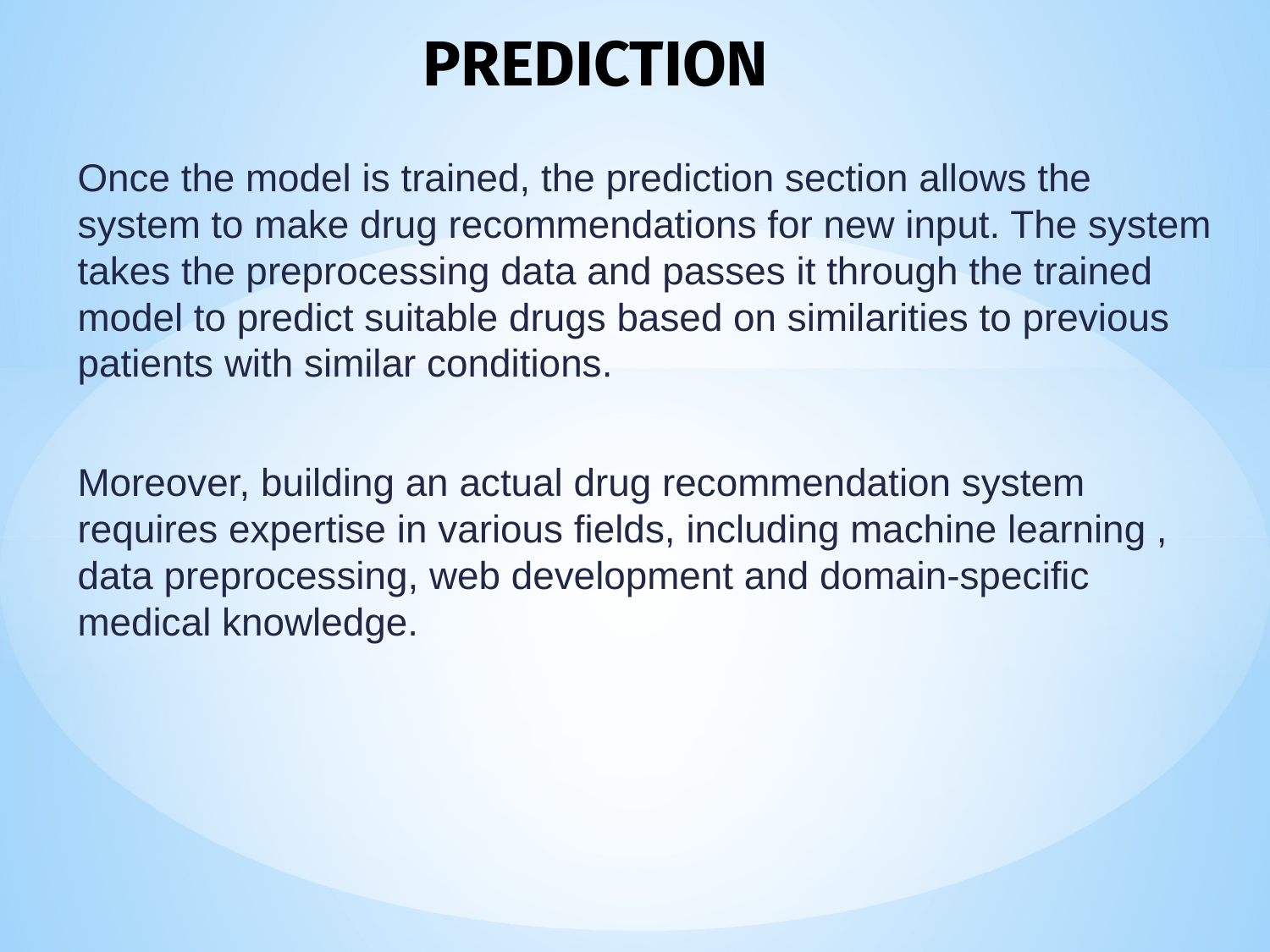

# PREDICTION
Once the model is trained, the prediction section allows the system to make drug recommendations for new input. The system takes the preprocessing data and passes it through the trained model to predict suitable drugs based on similarities to previous patients with similar conditions.

Moreover, building an actual drug recommendation system requires expertise in various fields, including machine learning , data preprocessing, web development and domain-specific medical knowledge.